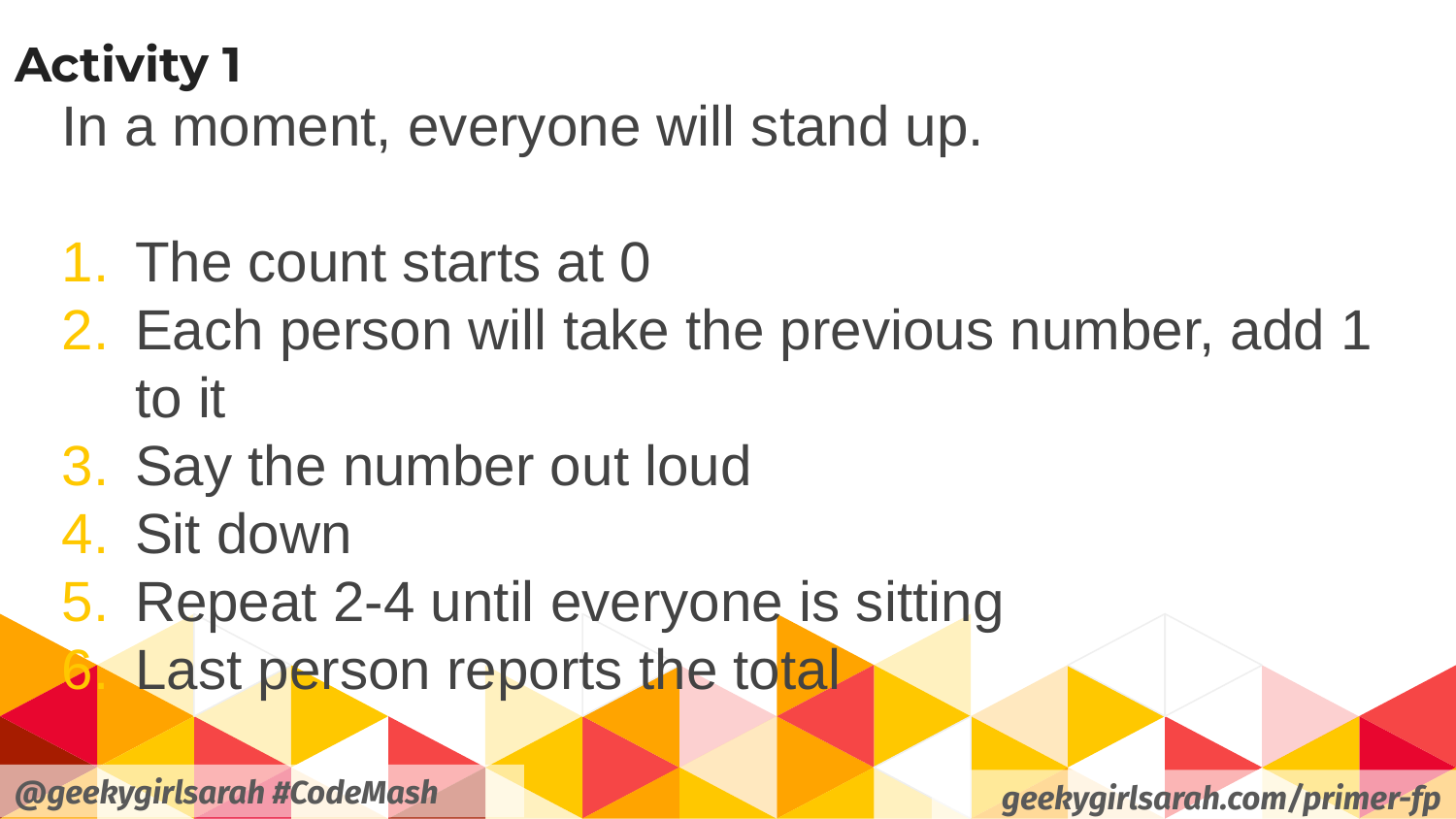

Activity 1
In a moment, everyone will stand up.

The count starts at 0
Each person will take the previous number, add 1 to it
Say the number out loud
Sit down
Repeat 2-4 until everyone is sitting
Last person reports the total